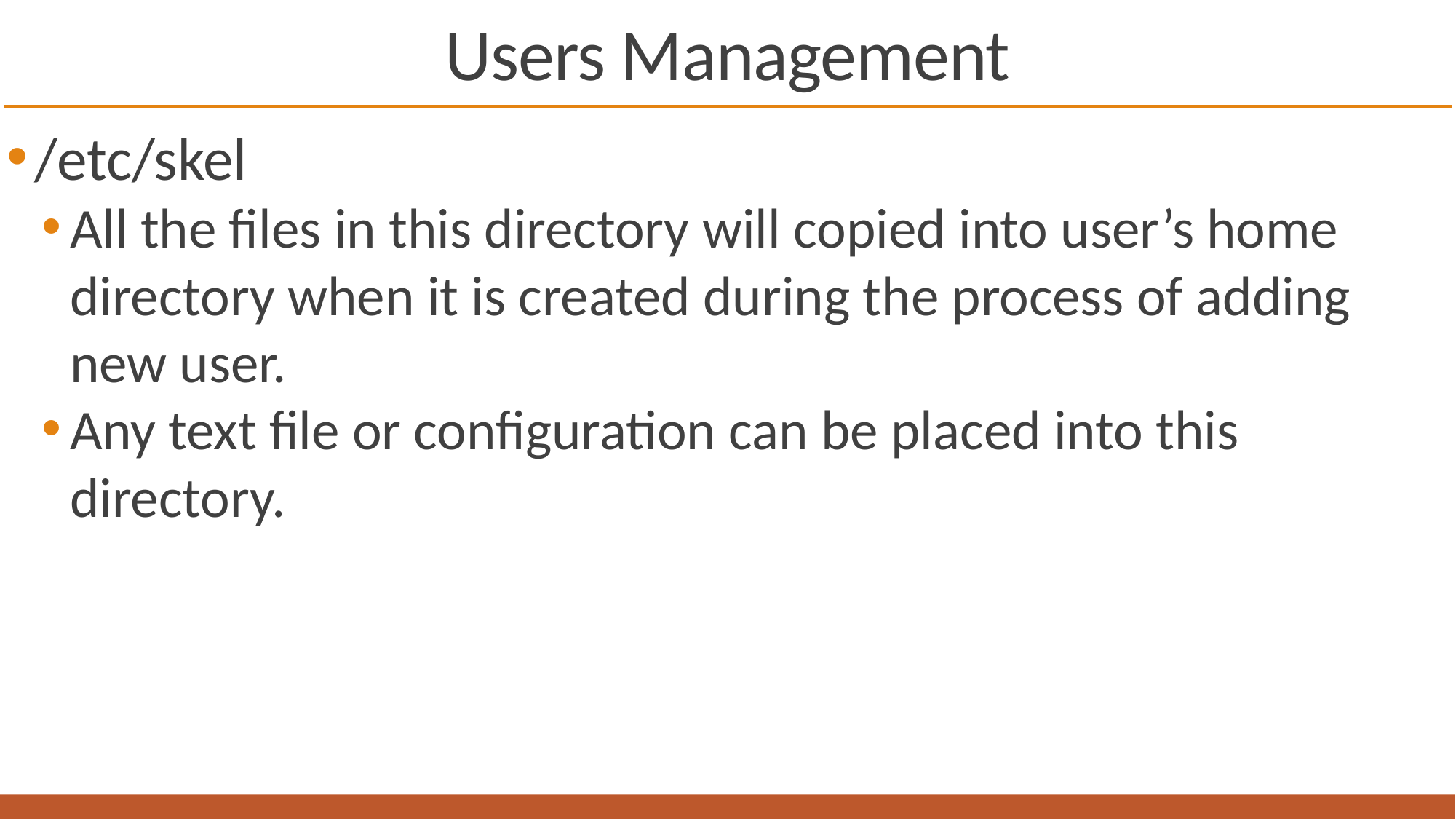

# Users Management
/etc/skel
All the files in this directory will copied into user’s home directory when it is created during the process of adding new user.
Any text file or configuration can be placed into this directory.